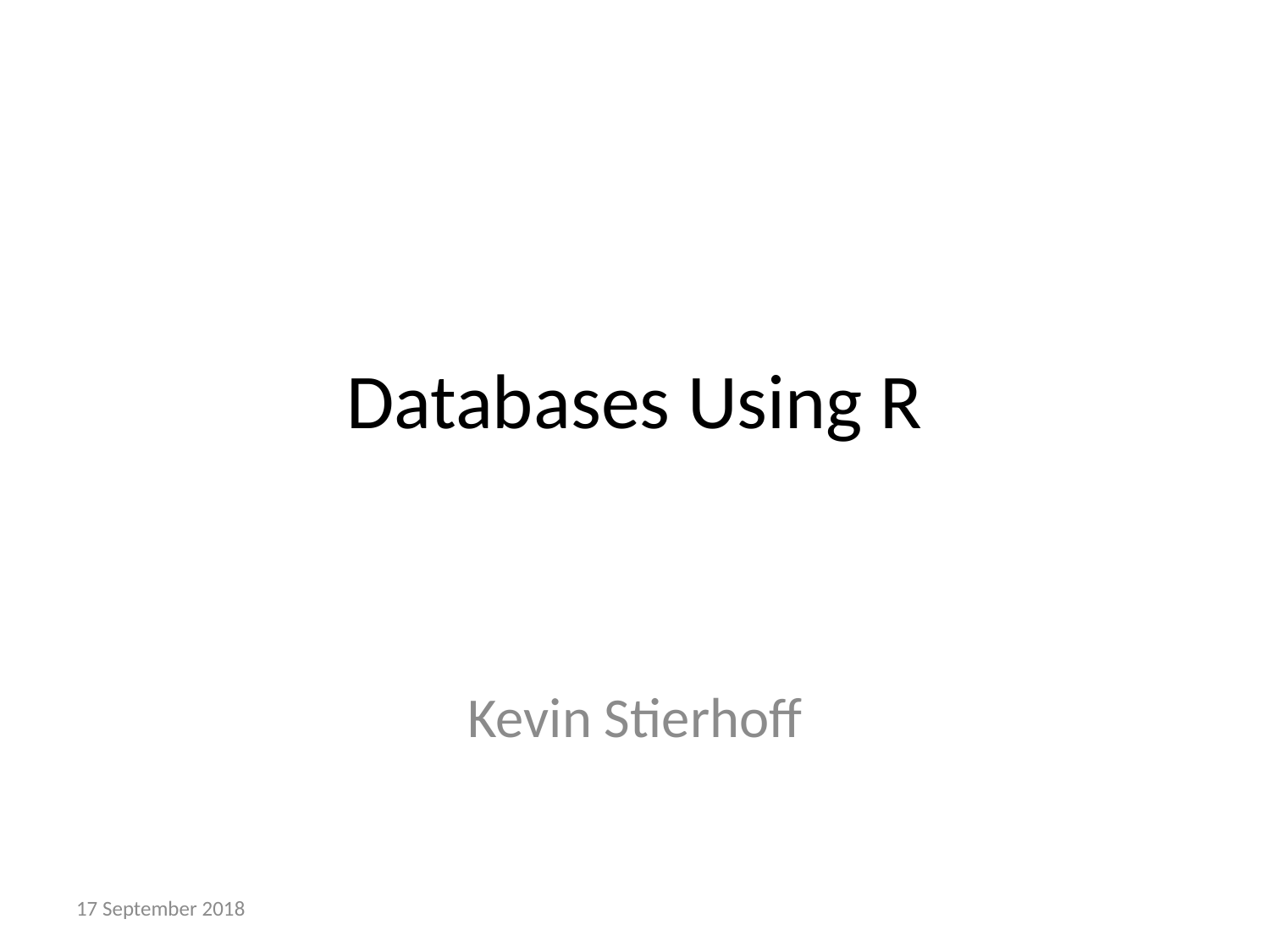

# Databases Using R
Kevin Stierhoff
17 September 2018